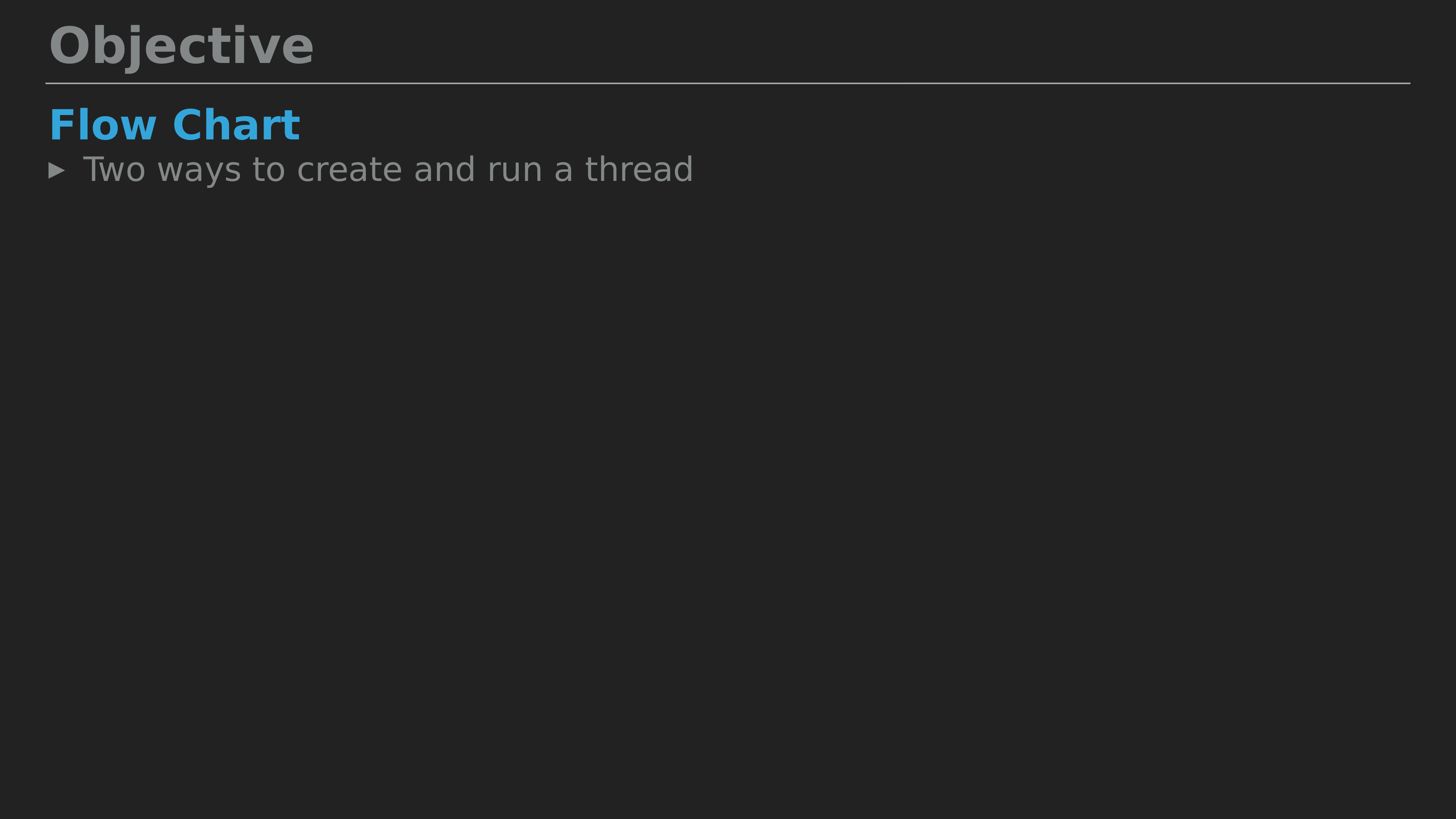

Objective
Flow Chart
Two ways to create and run a thread